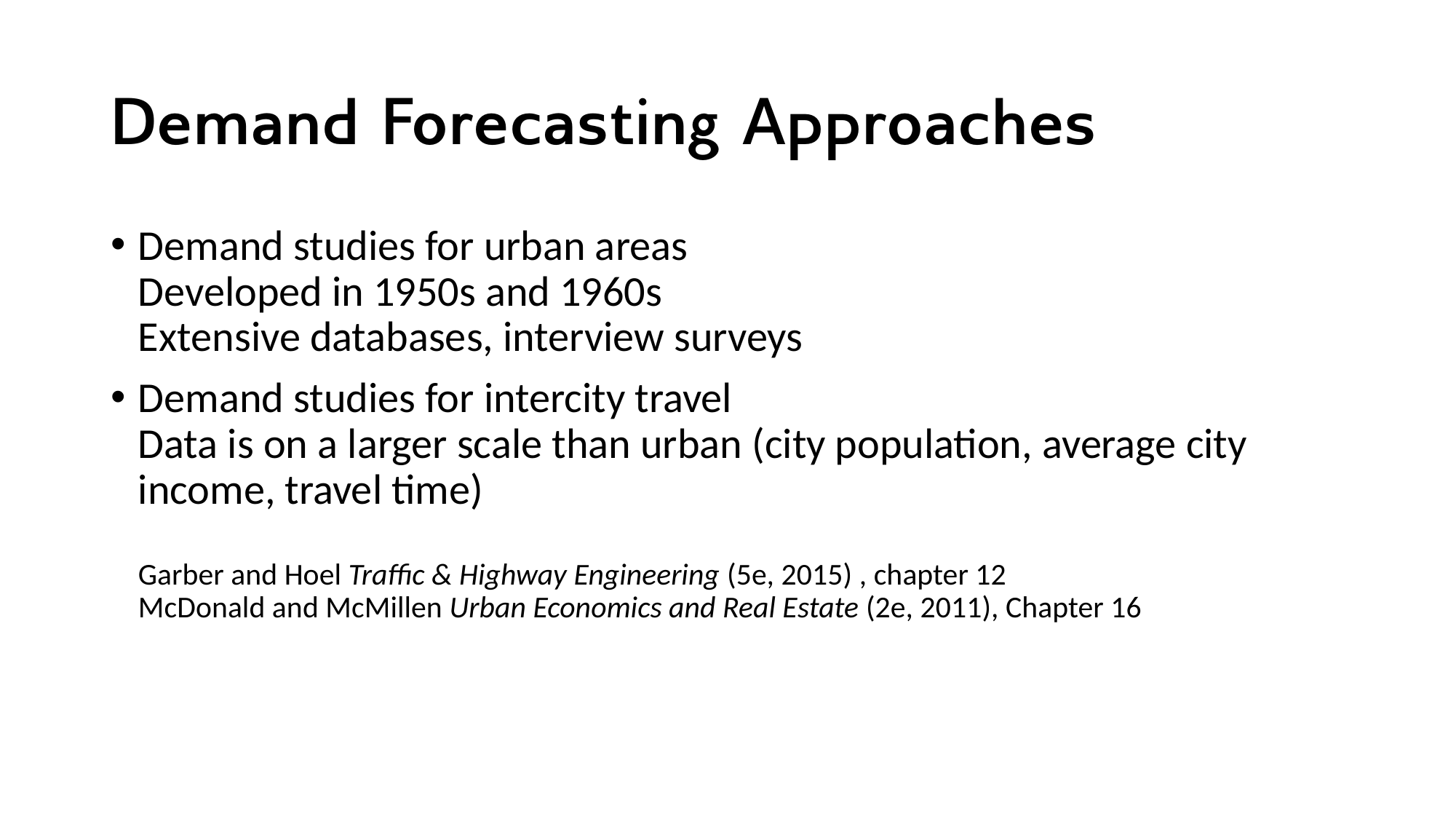

# Demand Forecasting Approaches
Demand studies for urban areas
Developed in 1950s and 1960s
Extensive databases, interview surveys
Demand studies for intercity travel
Data is on a larger scale than urban (city population, average city income, travel time)
Garber and Hoel Traffic & Highway Engineering (5e, 2015) , chapter 12
McDonald and McMillen Urban Economics and Real Estate (2e, 2011), Chapter 16